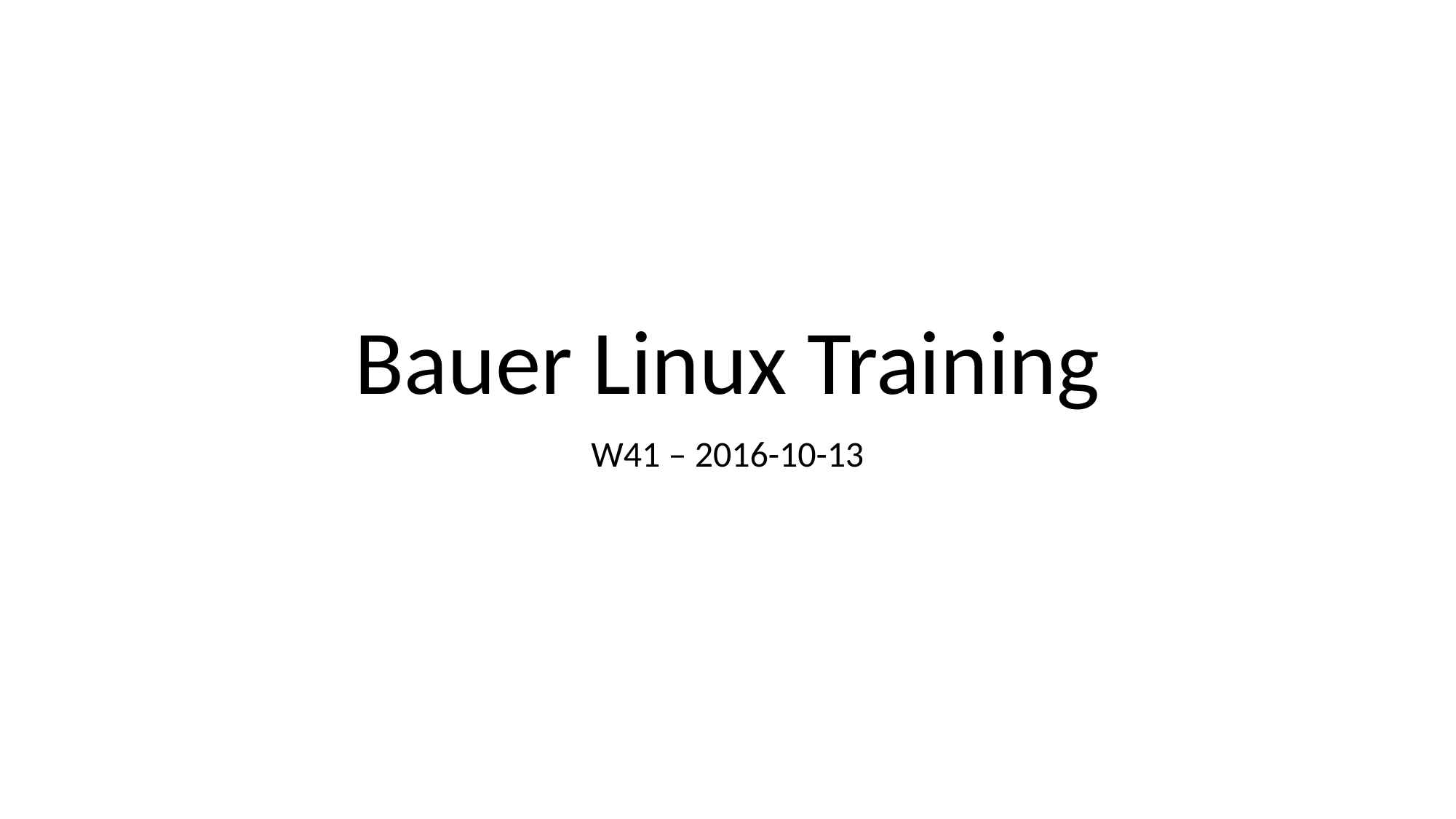

# Bauer Linux Training
W41 – 2016-10-13